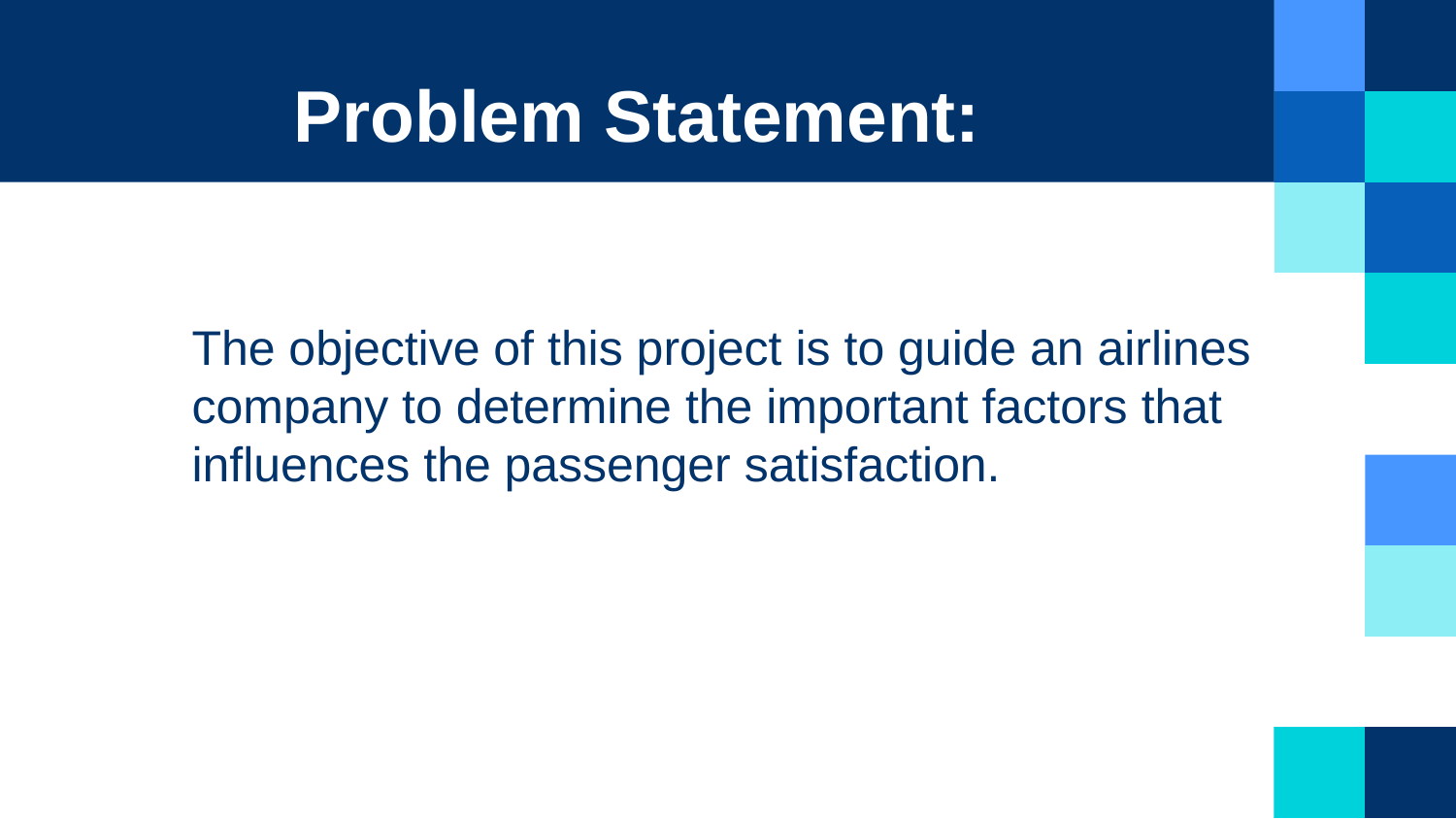

# Problem Statement:
The objective of this project is to guide an airlines company to determine the important factors that influences the passenger satisfaction.